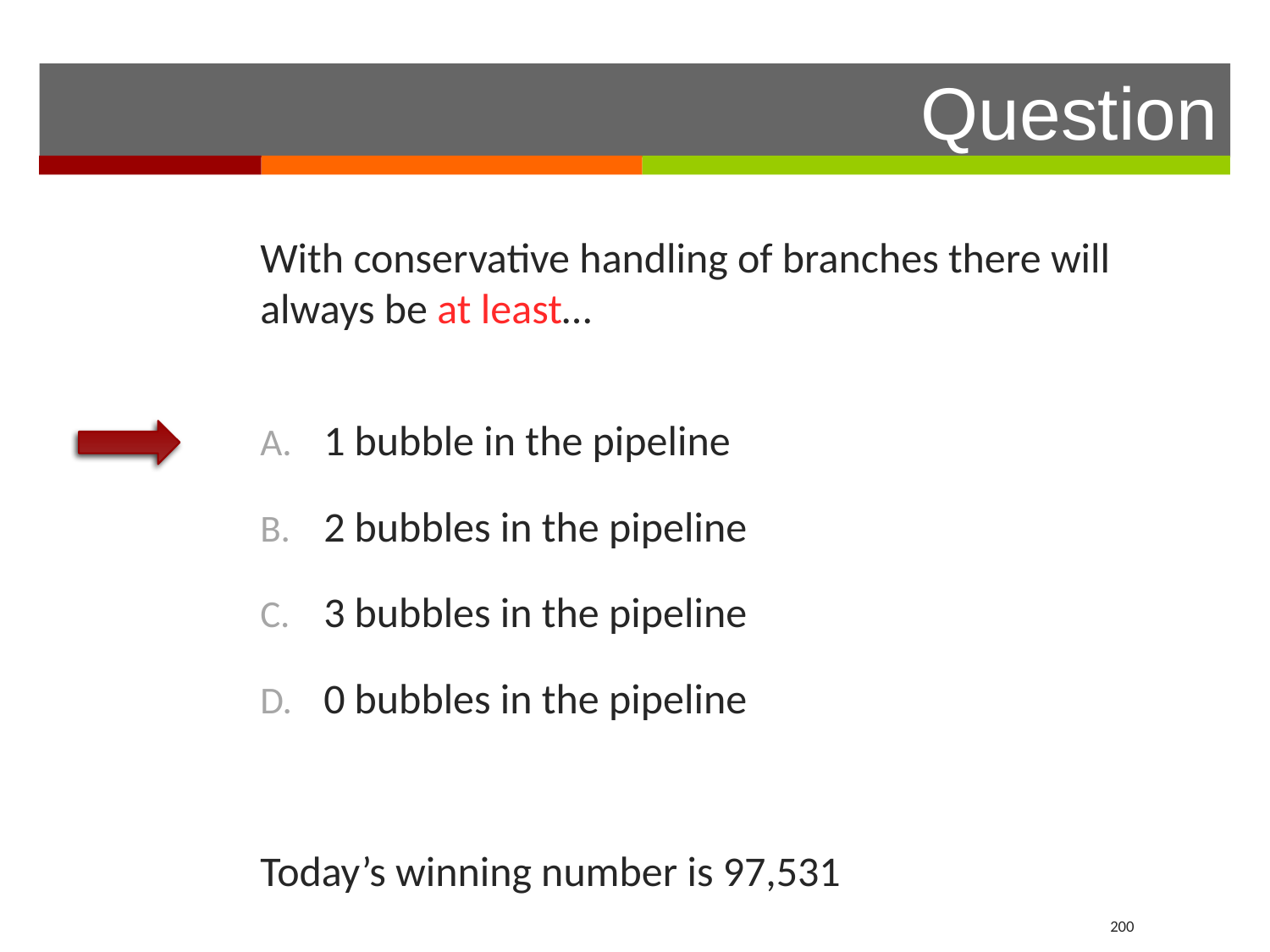

With conservative handling of branches there will always be at least…

1 bubble in the pipeline
2 bubbles in the pipeline
3 bubbles in the pipeline
0 bubbles in the pipeline

Today’s winning number is 97,531

200